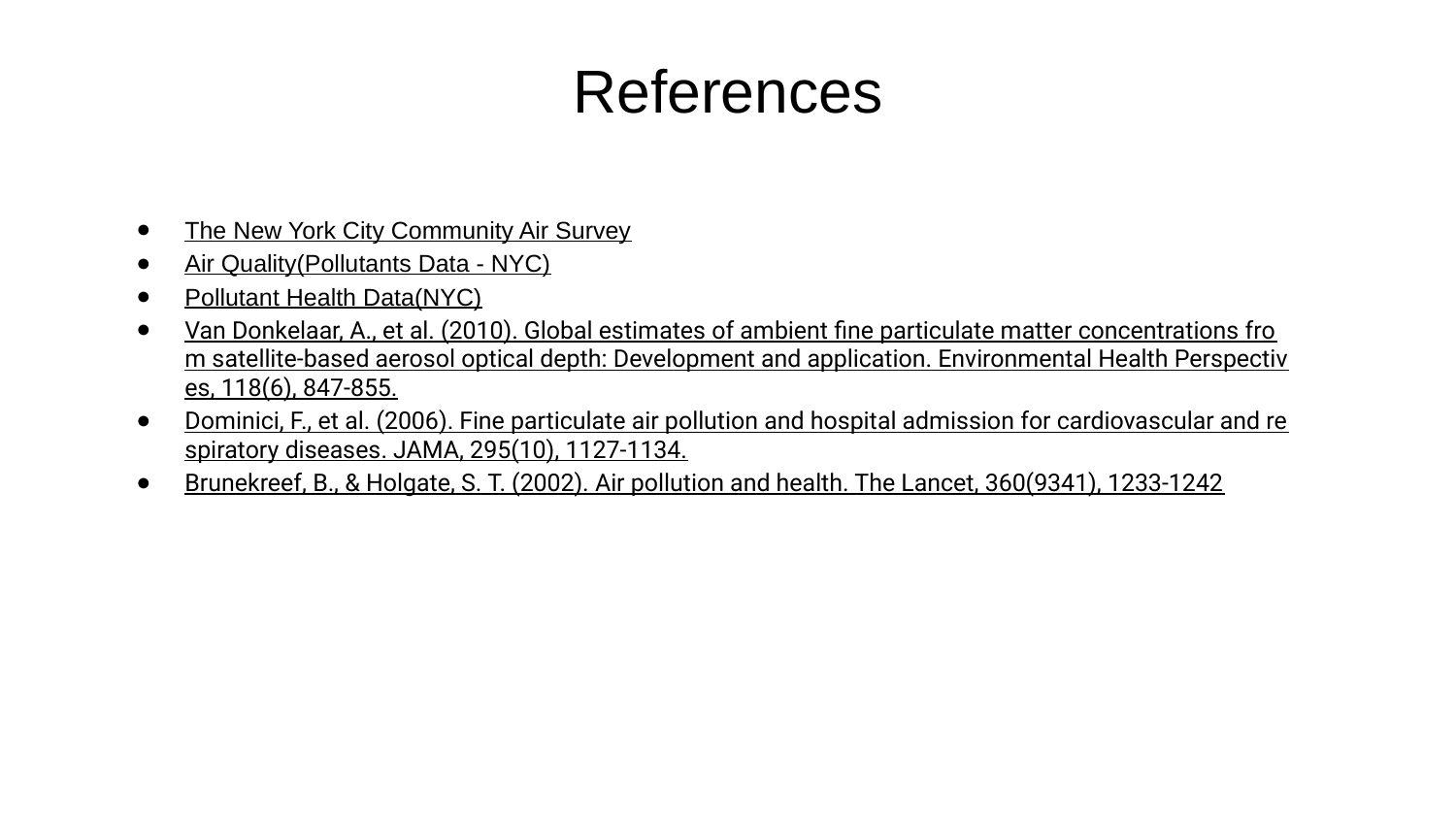

# References

The New York City Community Air Survey
Air Quality(Pollutants Data - NYC)
Pollutant Health Data(NYC)
Van Donkelaar, A., et al. (2010). Global estimates of ambient fine particulate matter concentrations from satellite-based aerosol optical depth: Development and application. Environmental Health Perspectives, 118(6), 847-855.
Dominici, F., et al. (2006). Fine particulate air pollution and hospital admission for cardiovascular and respiratory diseases. JAMA, 295(10), 1127-1134.
Brunekreef, B., & Holgate, S. T. (2002). Air pollution and health. The Lancet, 360(9341), 1233-1242